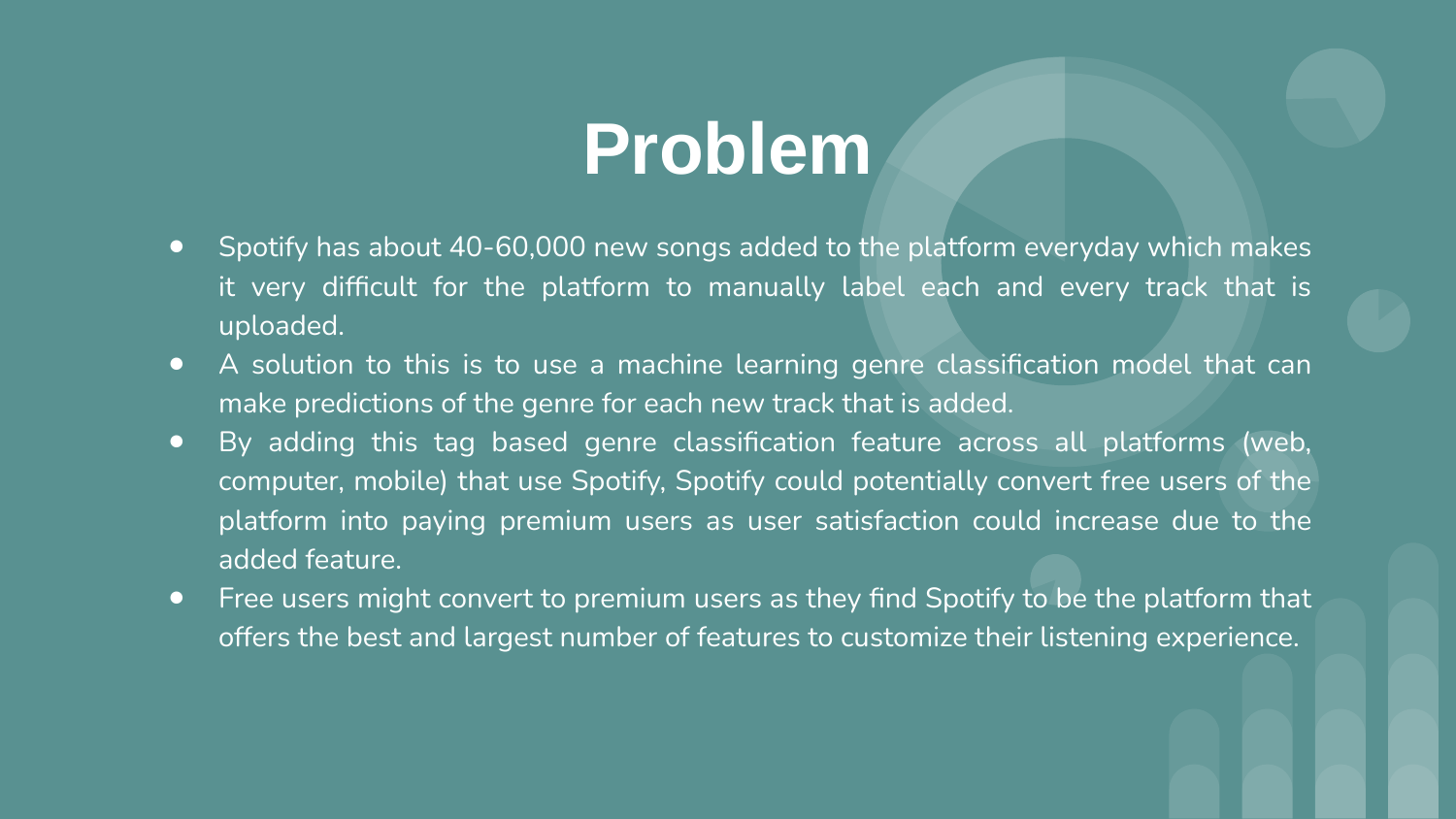

# Problem
Spotify has about 40-60,000 new songs added to the platform everyday which makes it very difficult for the platform to manually label each and every track that is uploaded.
A solution to this is to use a machine learning genre classification model that can make predictions of the genre for each new track that is added.
By adding this tag based genre classification feature across all platforms (web, computer, mobile) that use Spotify, Spotify could potentially convert free users of the platform into paying premium users as user satisfaction could increase due to the added feature.
Free users might convert to premium users as they find Spotify to be the platform that offers the best and largest number of features to customize their listening experience.